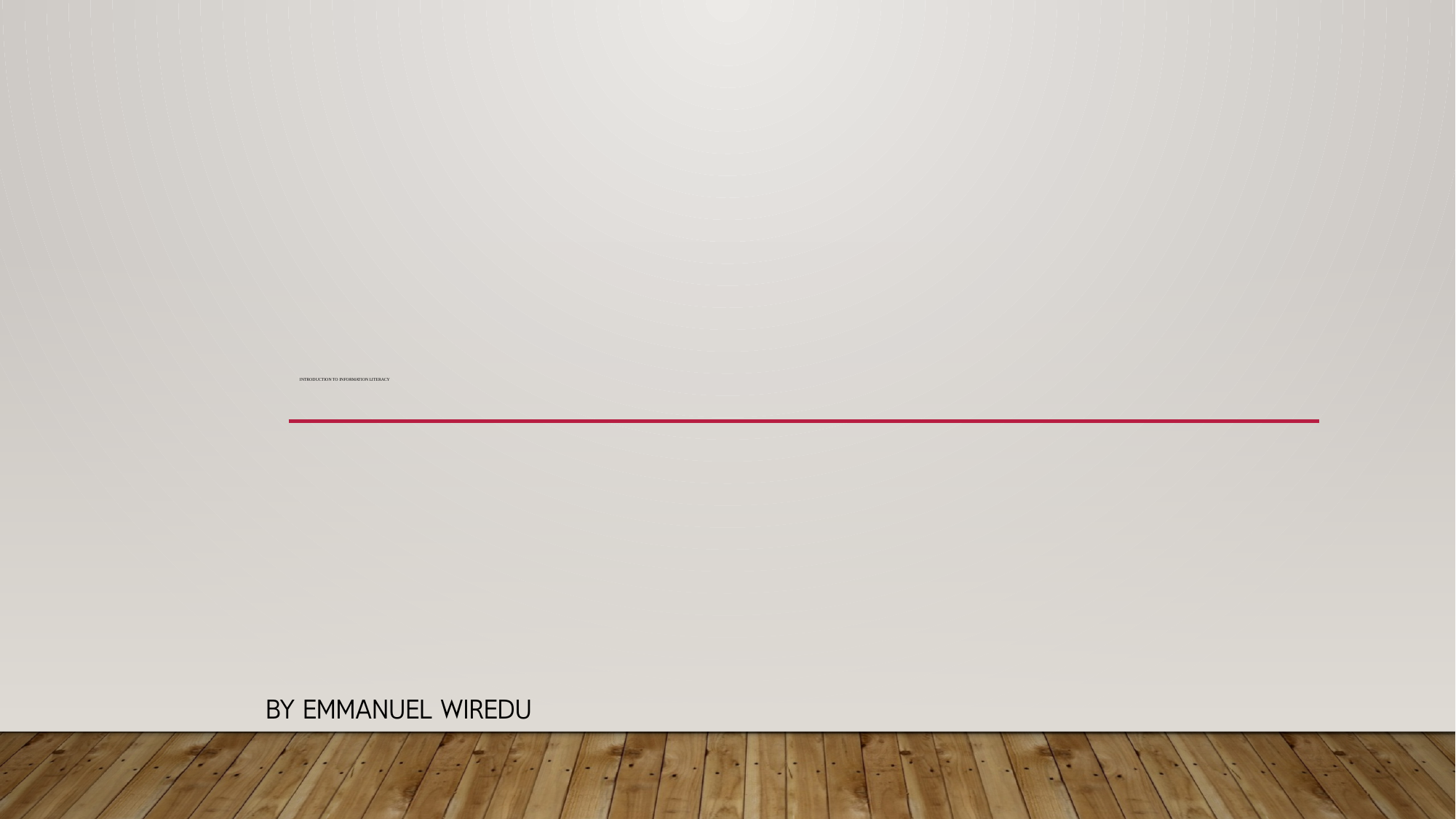

# Introduction to Information Literacy
By Emmanuel Wiredu